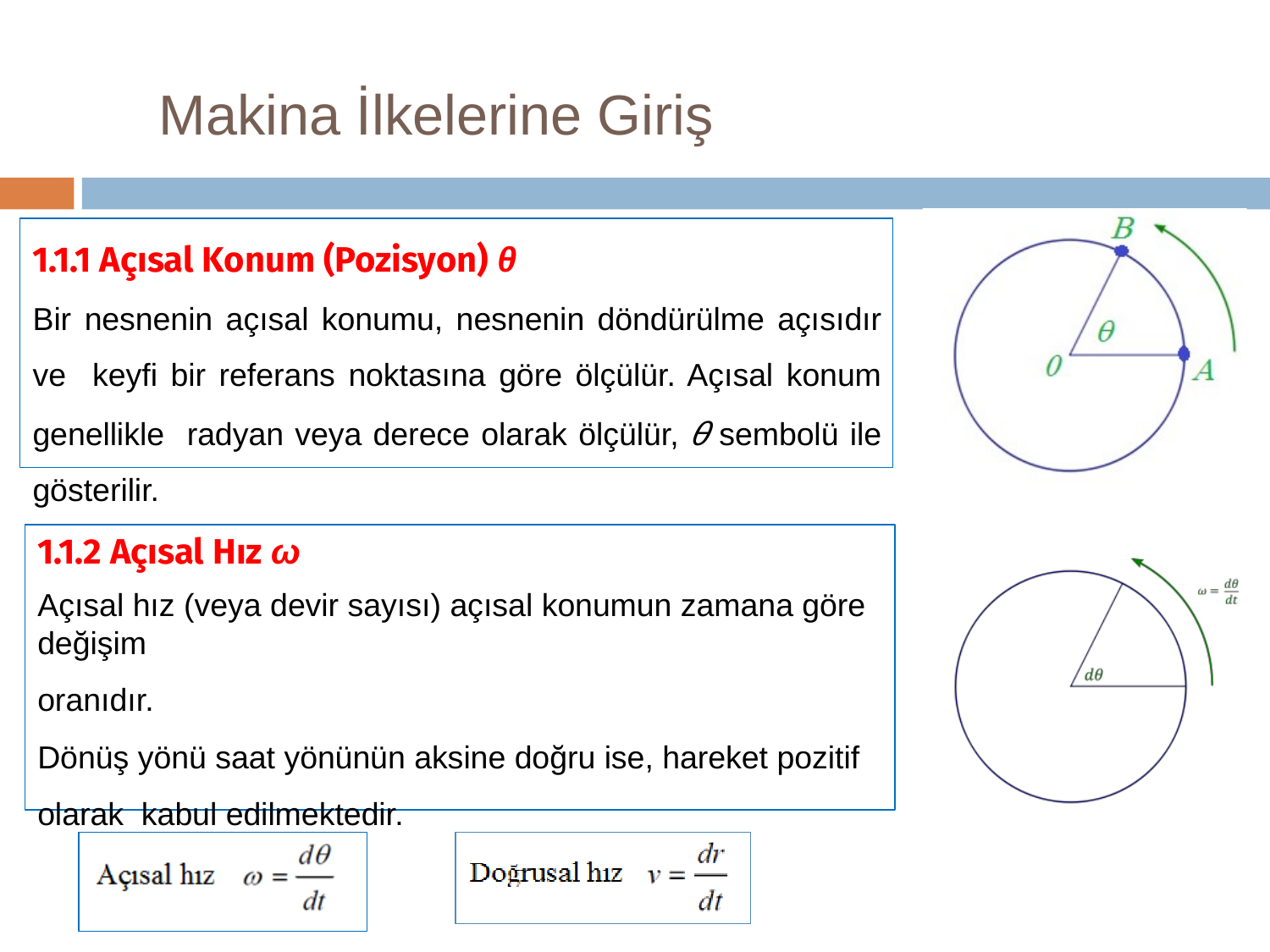

# Makina İlkelerine Giriş

1.1.1 Açısal Konum (Pozisyon) θ
Bir nesnenin açısal konumu, nesnenin döndürülme açısıdır ve  keyfi bir referans noktasına göre ölçülür. Açısal konum genellikle  radyan veya derece olarak ölçülür, θ sembolü ile gösterilir.
1.1.2 Açısal Hız ω
Açısal hız (veya devir sayısı) açısal konumun zamana göre değişim
oranıdır.
Dönüş yönü saat yönünün aksine doğru ise, hareket pozitif olarak  kabul edilmektedir.